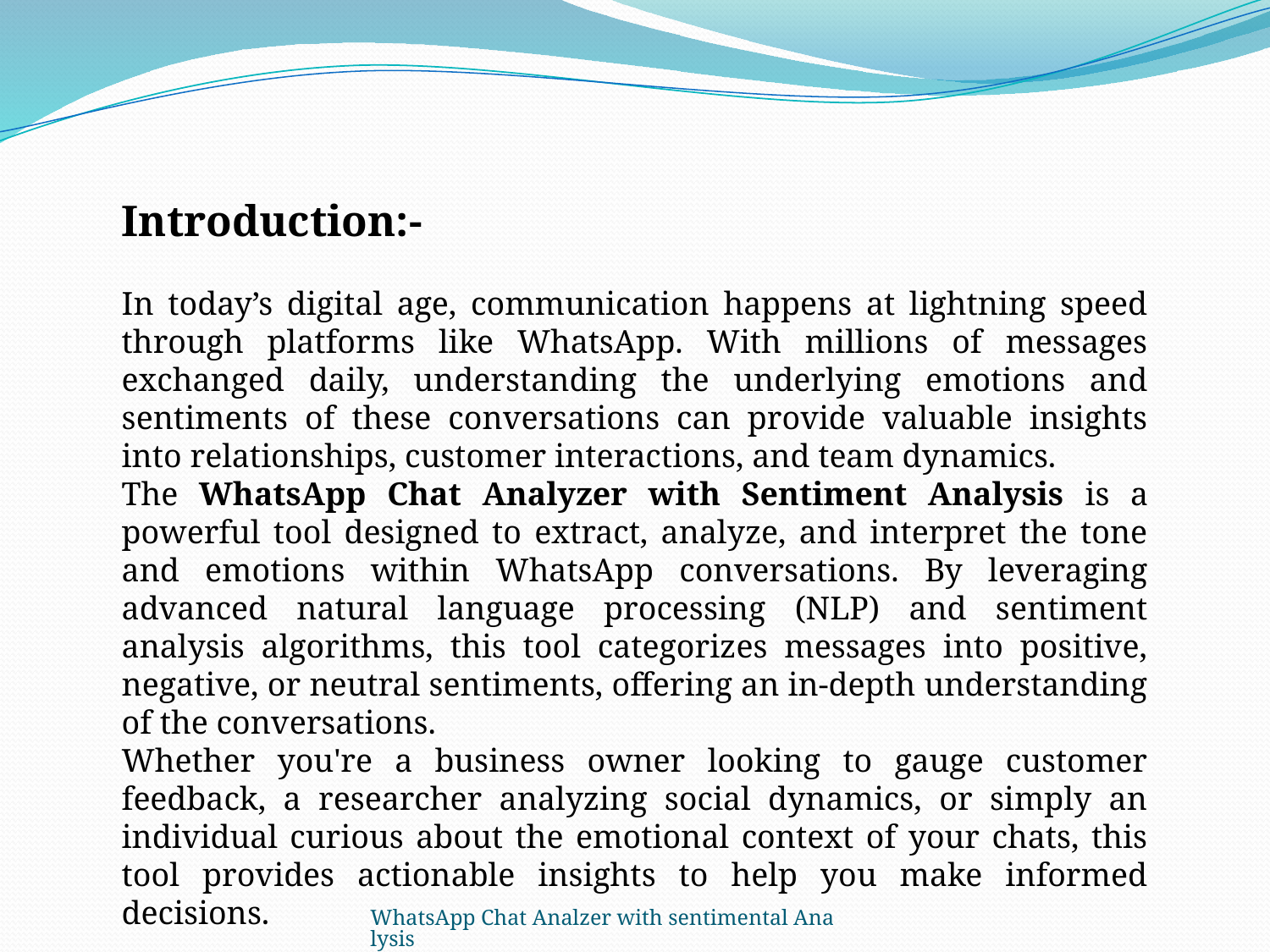

Introduction:-

In today’s digital age, communication happens at lightning speed through platforms like WhatsApp. With millions of messages exchanged daily, understanding the underlying emotions and sentiments of these conversations can provide valuable insights into relationships, customer interactions, and team dynamics.
The WhatsApp Chat Analyzer with Sentiment Analysis is a powerful tool designed to extract, analyze, and interpret the tone and emotions within WhatsApp conversations. By leveraging advanced natural language processing (NLP) and sentiment analysis algorithms, this tool categorizes messages into positive, negative, or neutral sentiments, offering an in-depth understanding of the conversations.
Whether you're a business owner looking to gauge customer feedback, a researcher analyzing social dynamics, or simply an individual curious about the emotional context of your chats, this tool provides actionable insights to help you make informed decisions.

WhatsApp Chat Analzer with sentimental Analysis